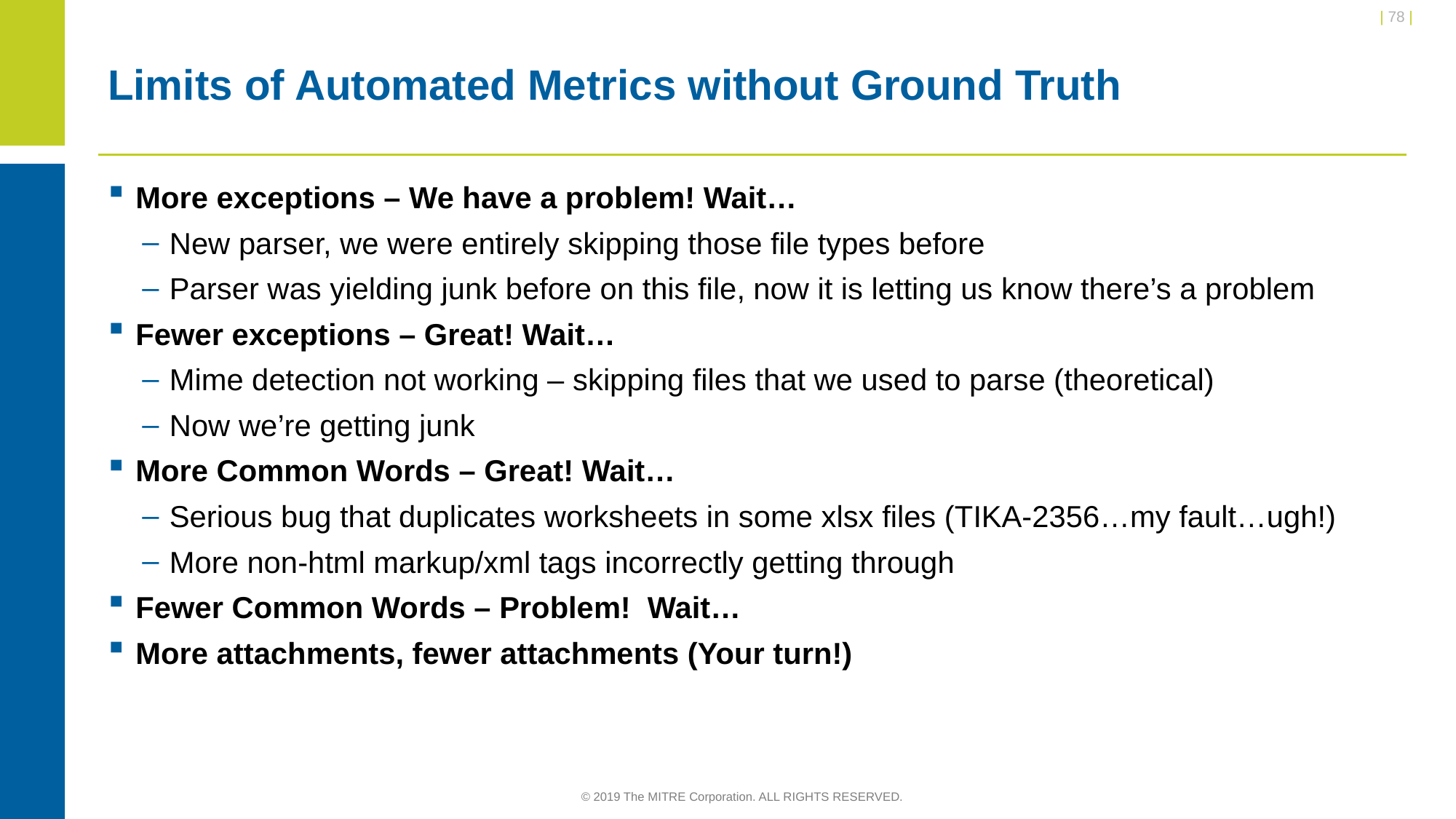

| 78 |
# Limits of Automated Metrics without Ground Truth
More exceptions – We have a problem! Wait…
New parser, we were entirely skipping those file types before
Parser was yielding junk before on this file, now it is letting us know there’s a problem
Fewer exceptions – Great! Wait…
Mime detection not working – skipping files that we used to parse (theoretical)
Now we’re getting junk
More Common Words – Great! Wait…
Serious bug that duplicates worksheets in some xlsx files (TIKA-2356…my fault…ugh!)
More non-html markup/xml tags incorrectly getting through
Fewer Common Words – Problem!  Wait…
More attachments, fewer attachments (Your turn!)